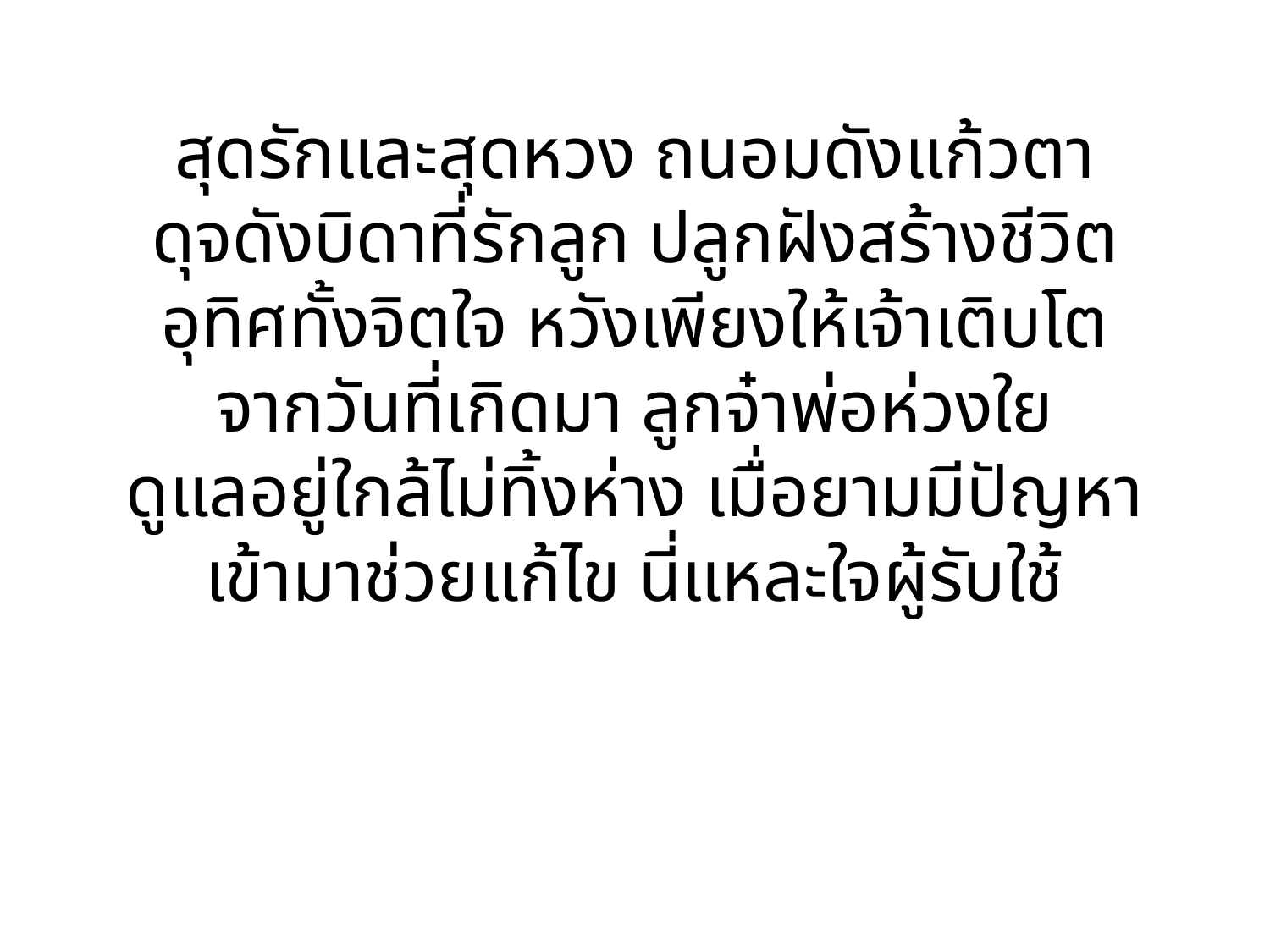

สุดรักและสุดหวง ถนอมดังแก้วตา
ดุจดังบิดาที่รักลูก ปลูกฝังสร้างชีวิต
อุทิศทั้งจิตใจ หวังเพียงให้เจ้าเติบโต
จากวันที่เกิดมา ลูกจ๋าพ่อห่วงใย
ดูแลอยู่ใกล้ไม่ทิ้งห่าง เมื่อยามมีปัญหา
เข้ามาช่วยแก้ไข นี่แหละใจผู้รับใช้